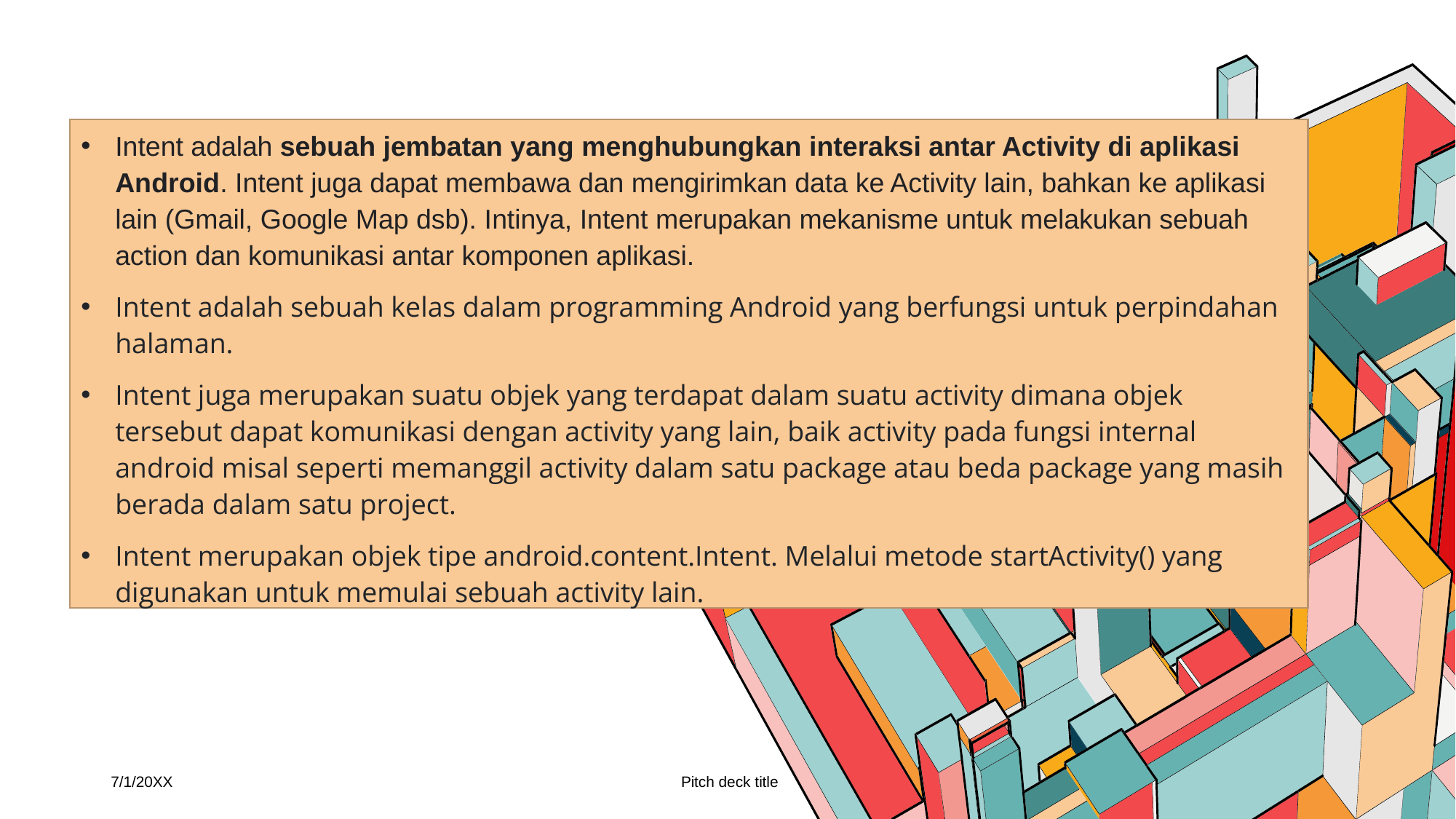

Intent adalah sebuah jembatan yang menghubungkan interaksi antar Activity di aplikasi Android. Intent juga dapat membawa dan mengirimkan data ke Activity lain, bahkan ke aplikasi lain (Gmail, Google Map dsb). Intinya, Intent merupakan mekanisme untuk melakukan sebuah action dan komunikasi antar komponen aplikasi.
Intent adalah sebuah kelas dalam programming Android yang berfungsi untuk perpindahan halaman.
Intent juga merupakan suatu objek yang terdapat dalam suatu activity dimana objek tersebut dapat komunikasi dengan activity yang lain, baik activity pada fungsi internal android misal seperti memanggil activity dalam satu package atau beda package yang masih berada dalam satu project.
Intent merupakan objek tipe android.content.Intent. Melalui metode startActivity() yang digunakan untuk memulai sebuah activity lain.
7/1/20XX
Pitch deck title
9